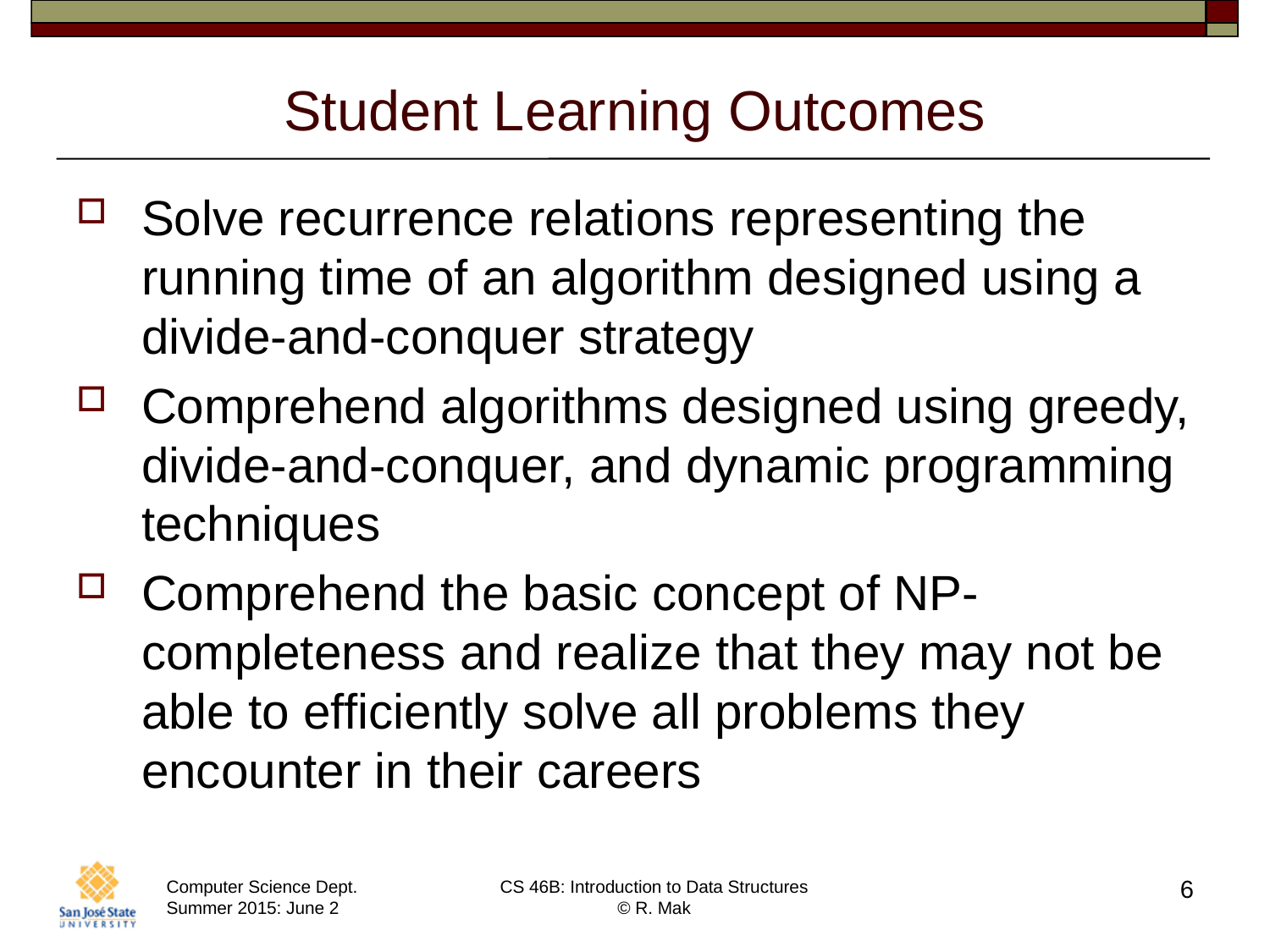

# Student Learning Outcomes
Solve recurrence relations representing the running time of an algorithm designed using a divide-and-conquer strategy
Comprehend algorithms designed using greedy, divide-and-conquer, and dynamic programming techniques
Comprehend the basic concept of NP-completeness and realize that they may not be able to efficiently solve all problems they encounter in their careers
6